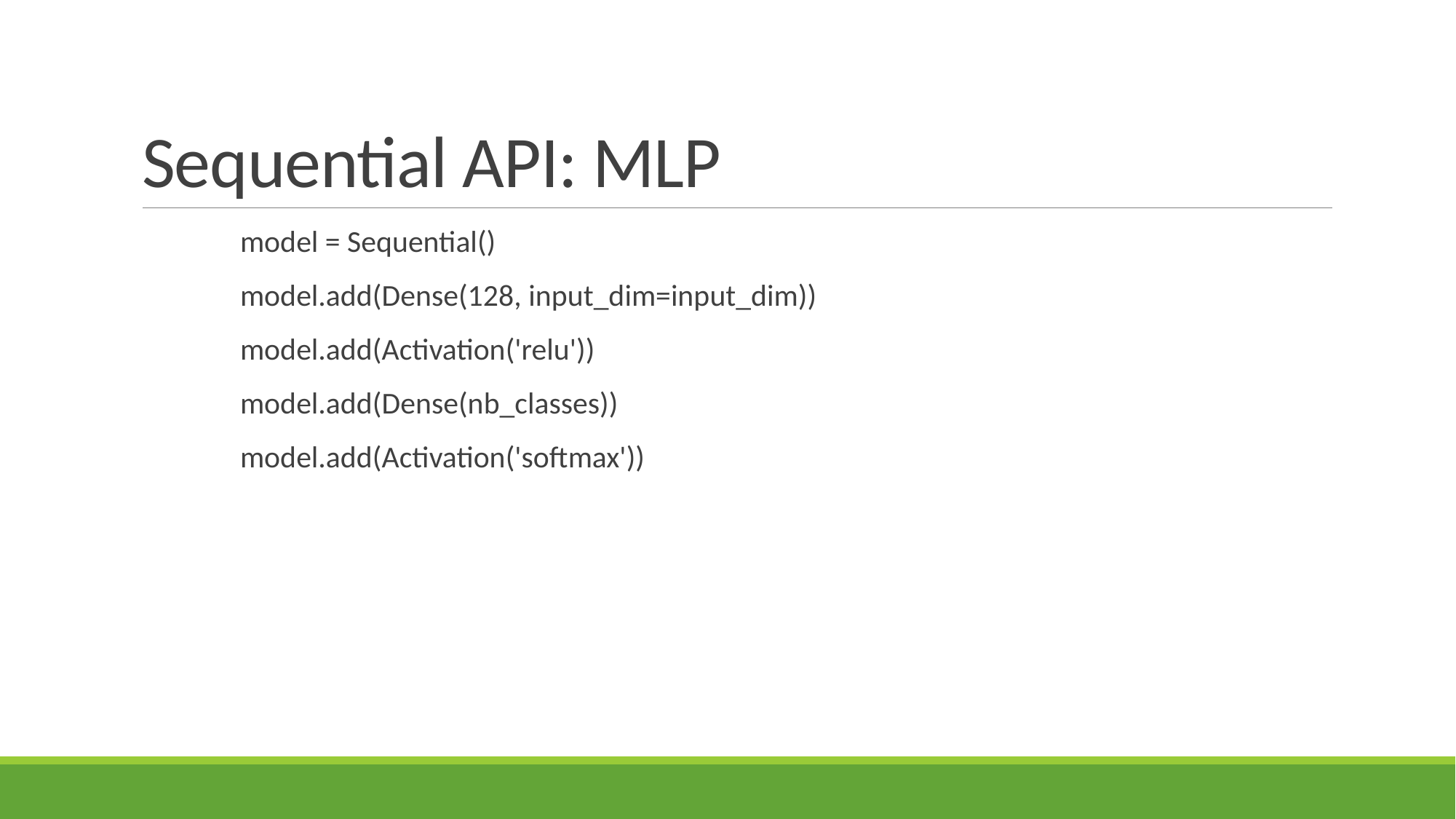

# Sequential API: MLP
	model = Sequential()
	model.add(Dense(128, input_dim=input_dim))
	model.add(Activation('relu'))
	model.add(Dense(nb_classes))
	model.add(Activation('softmax'))